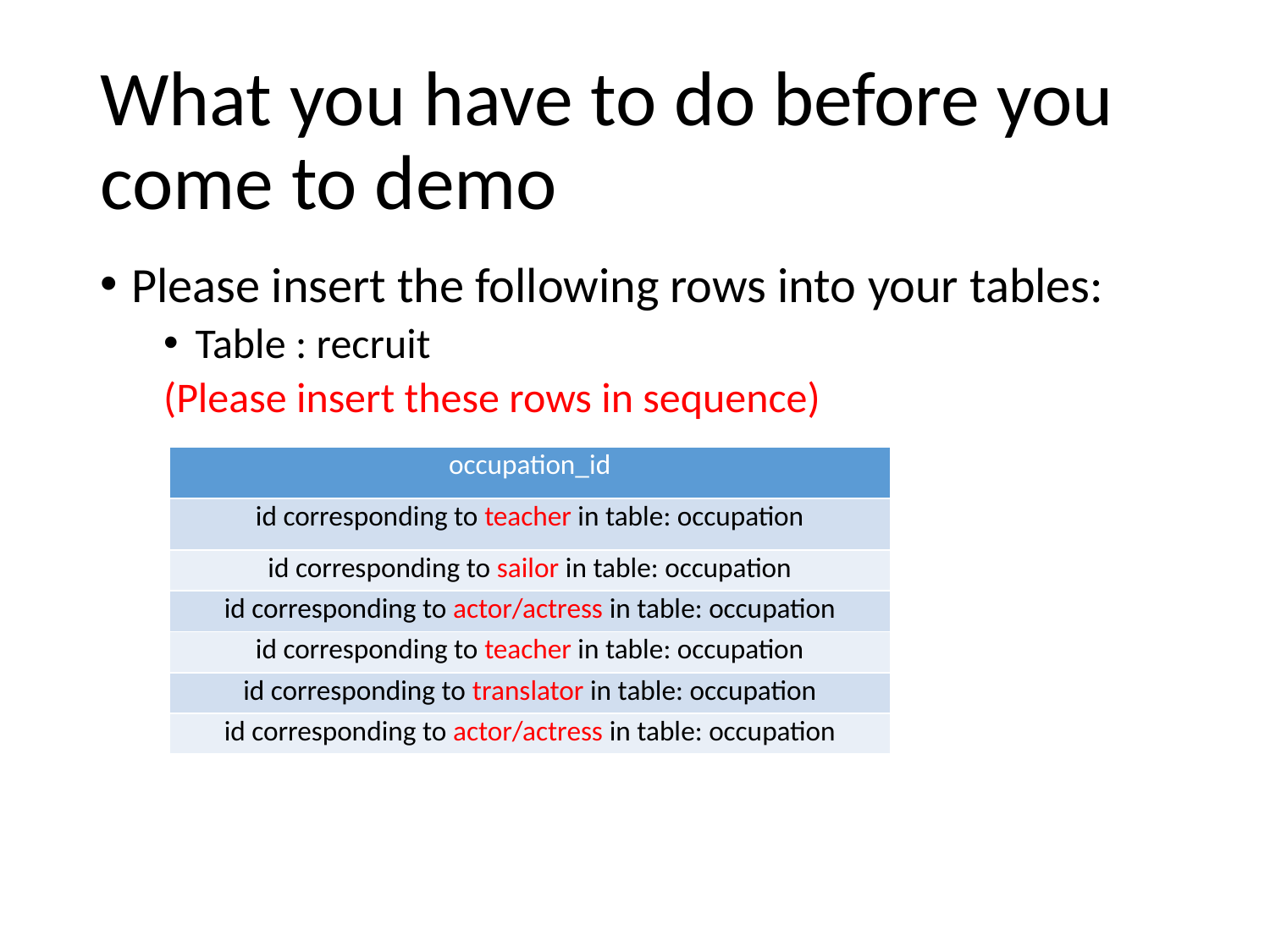

# What you have to do before you come to demo
Please insert the following rows into your tables:
Table : recruit
(Please insert these rows in sequence)

| occupation\_id |
| --- |
| id corresponding to teacher in table: occupation |
| id corresponding to sailor in table: occupation |
| id corresponding to actor/actress in table: occupation |
| id corresponding to teacher in table: occupation |
| id corresponding to translator in table: occupation |
| id corresponding to actor/actress in table: occupation |